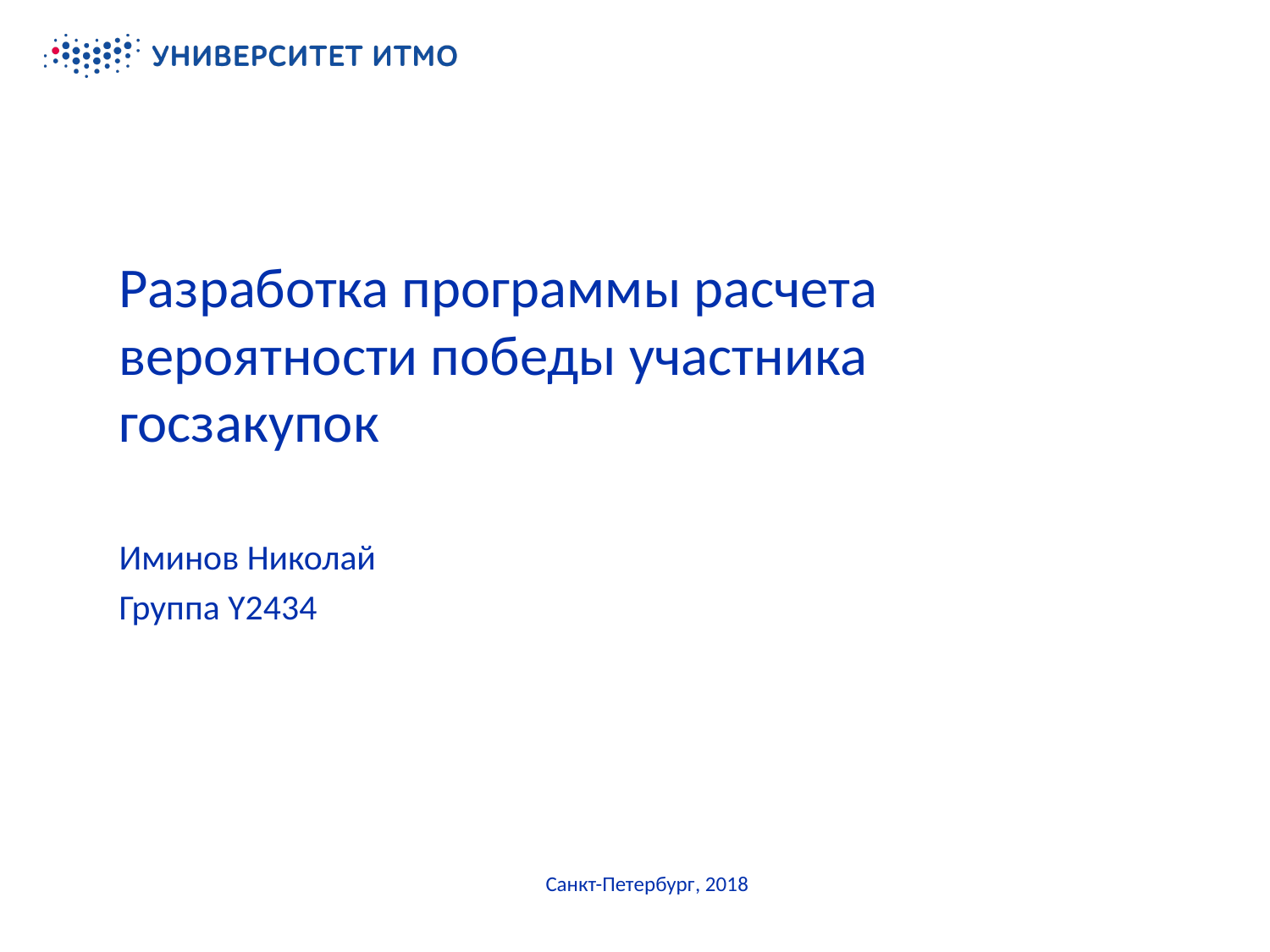

# Разработка программы расчета вероятности победы участника госзакупок
Иминов Николай
Группа Y2434
Санкт-Петербург, 2018